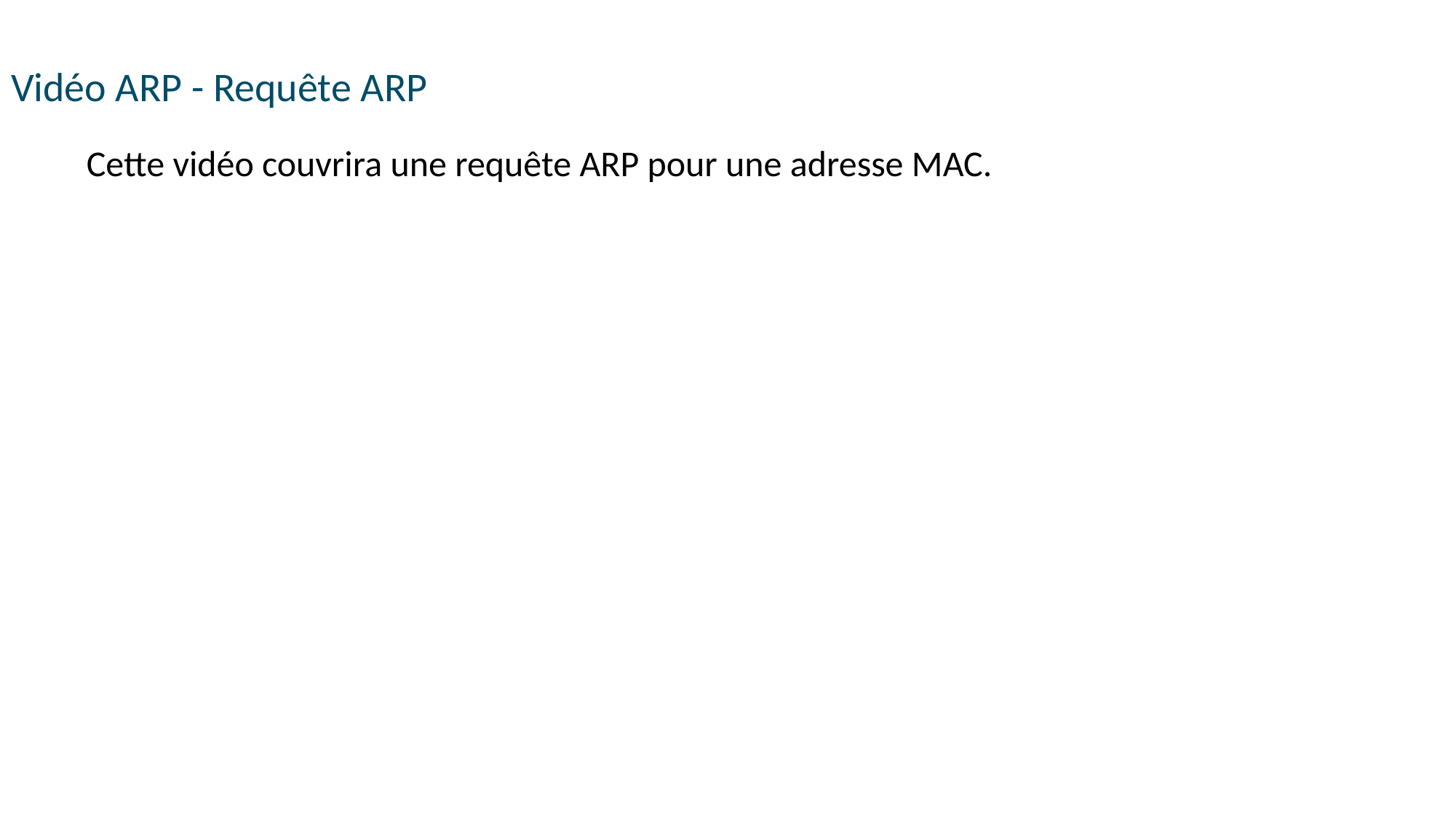

# Vidéo ARP - Requête ARP
Cette vidéo couvrira une requête ARP pour une adresse MAC.